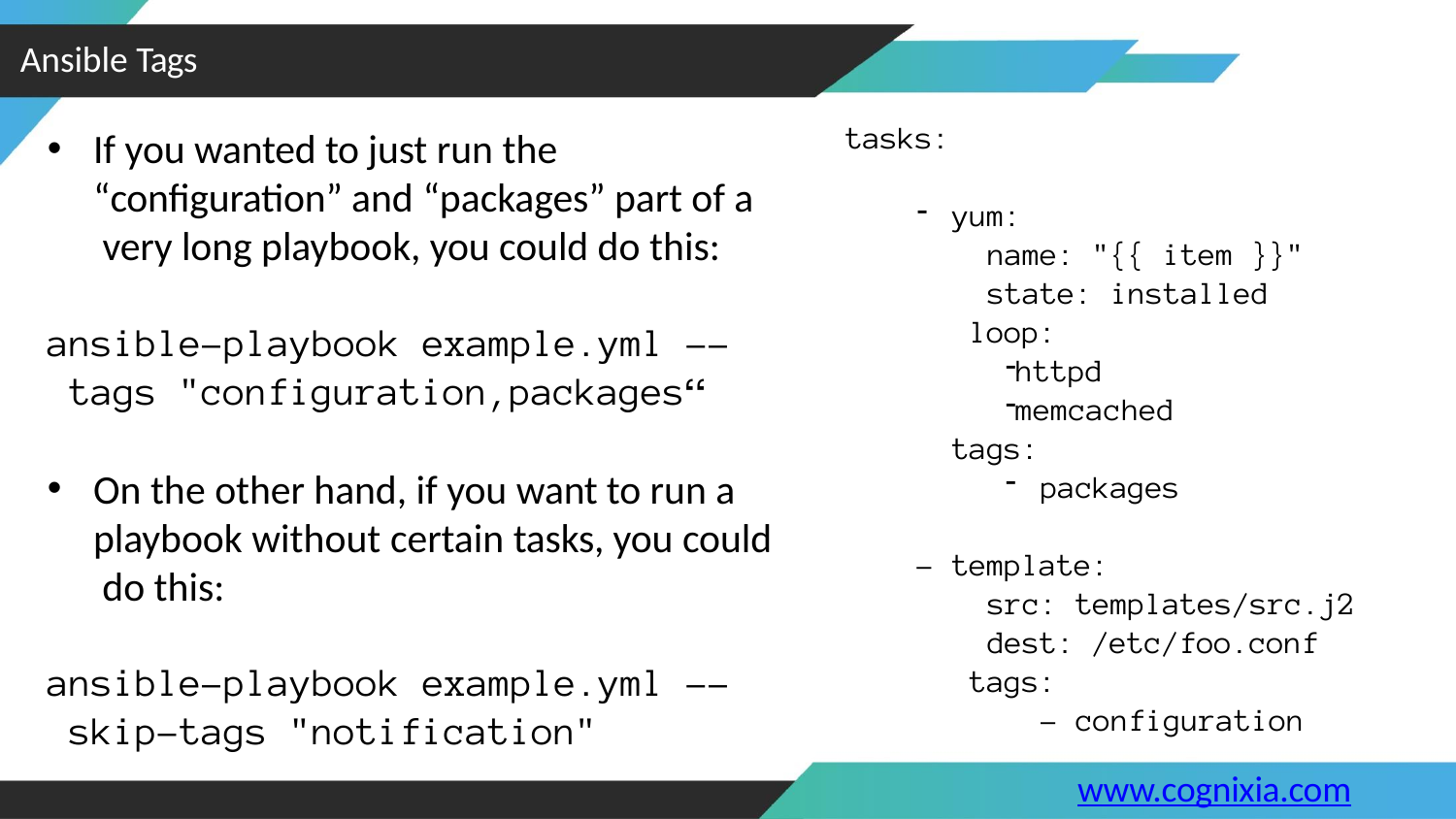

Ansible Tags

If you wanted to just run the
“configuration” and “packages” part of a  very long playbook, you could do this:
tasks:
yum:
name: "{{ item }}"
state: installed  loop:
httpd
memcached  tags:
packages
ansible-playbook example.yml --  tags "configuration,packages“

On the other hand, if you want to run a  playbook without certain tasks, you could  do this:
- template:
src: templates/src.j2
dest: /etc/foo.conf  tags:
- configuration
ansible-playbook example.yml --  skip-tags "notification"
www.cognixia.com